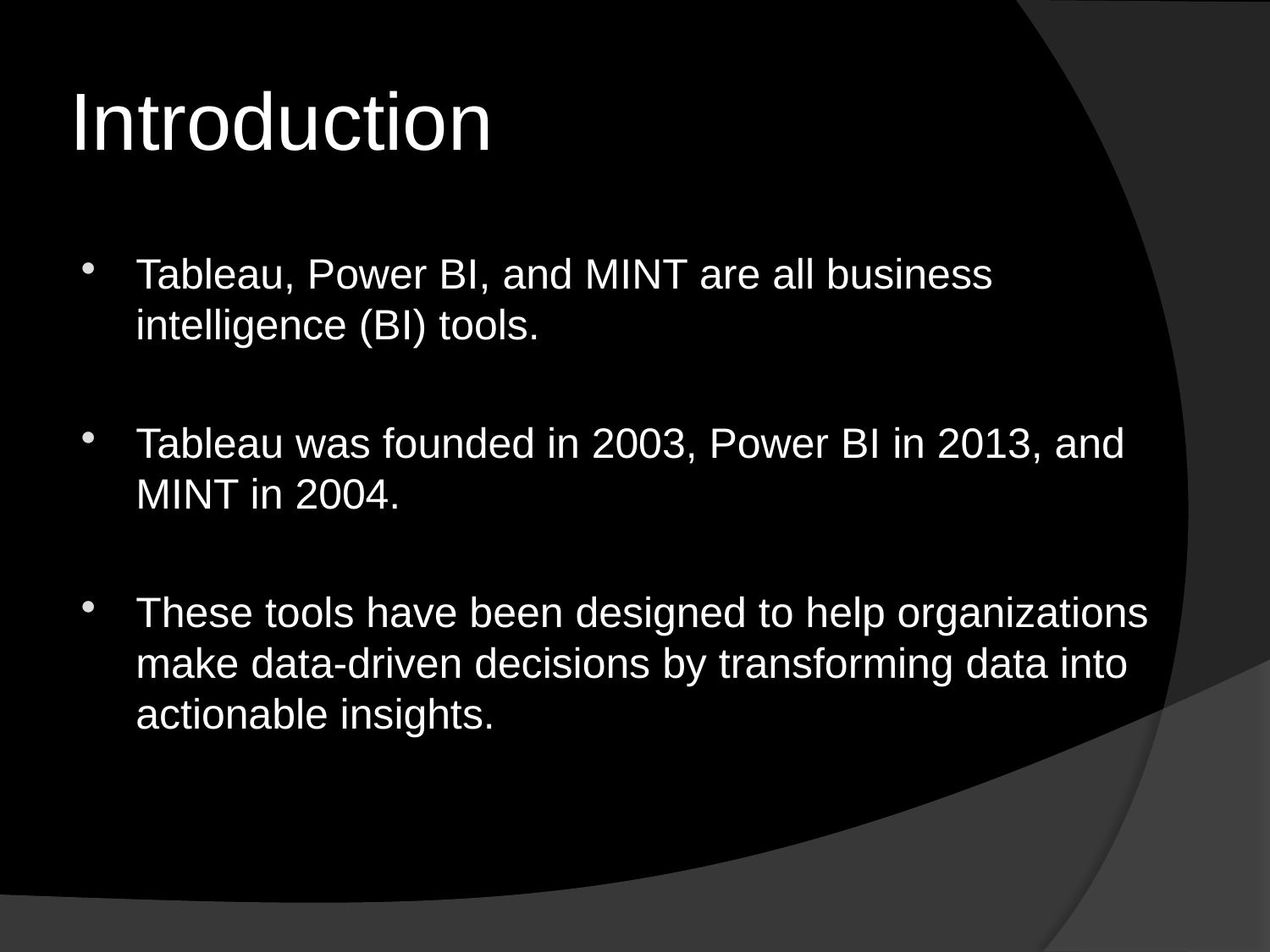

# Introduction
Tableau, Power BI, and MINT are all business intelligence (BI) tools.

Tableau was founded in 2003, Power BI in 2013, and MINT in 2004.

These tools have been designed to help organizations make data-driven decisions by transforming data into actionable insights.